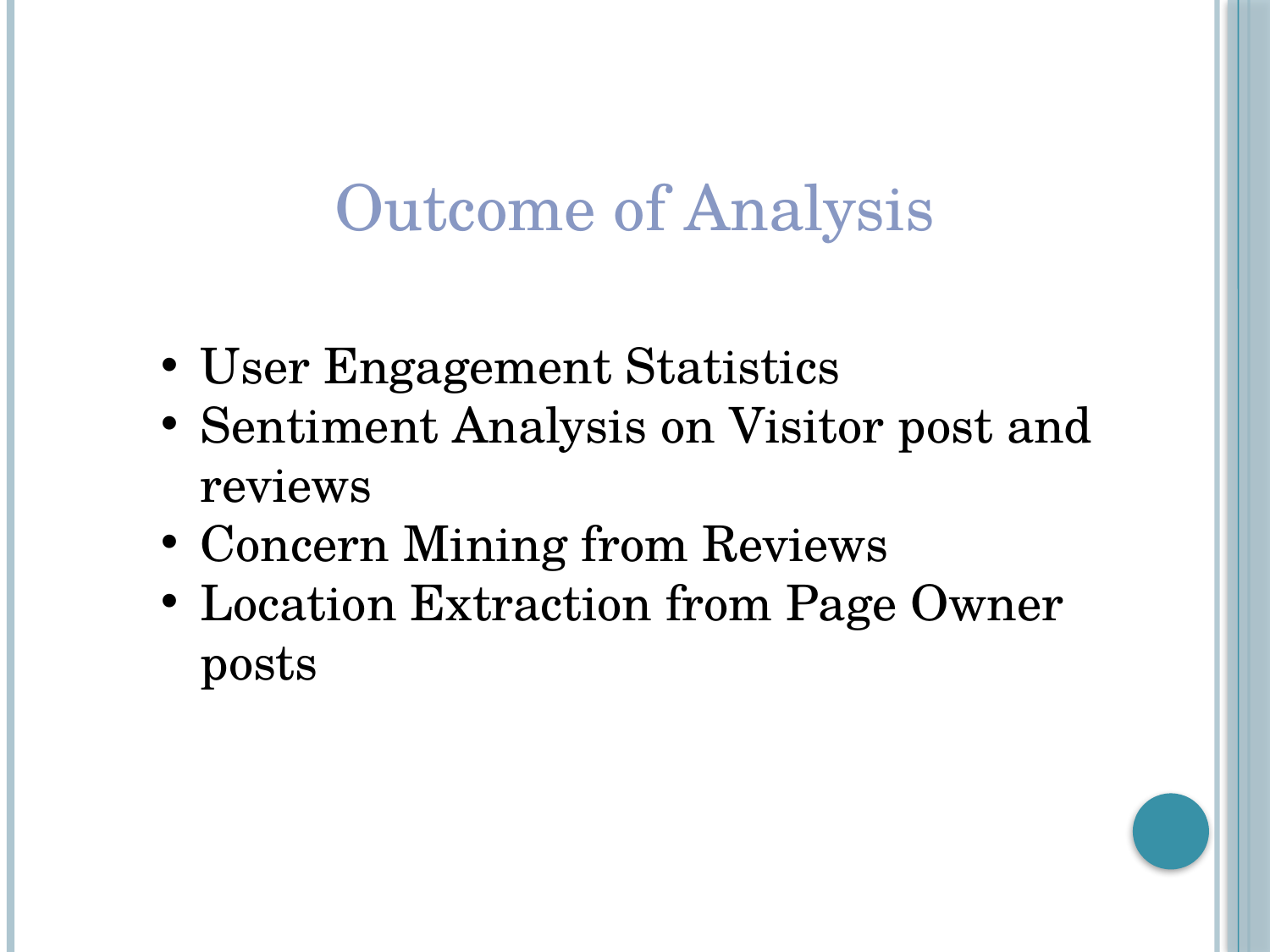

Outcome of Analysis
User Engagement Statistics
Sentiment Analysis on Visitor post and reviews
Concern Mining from Reviews
Location Extraction from Page Owner posts